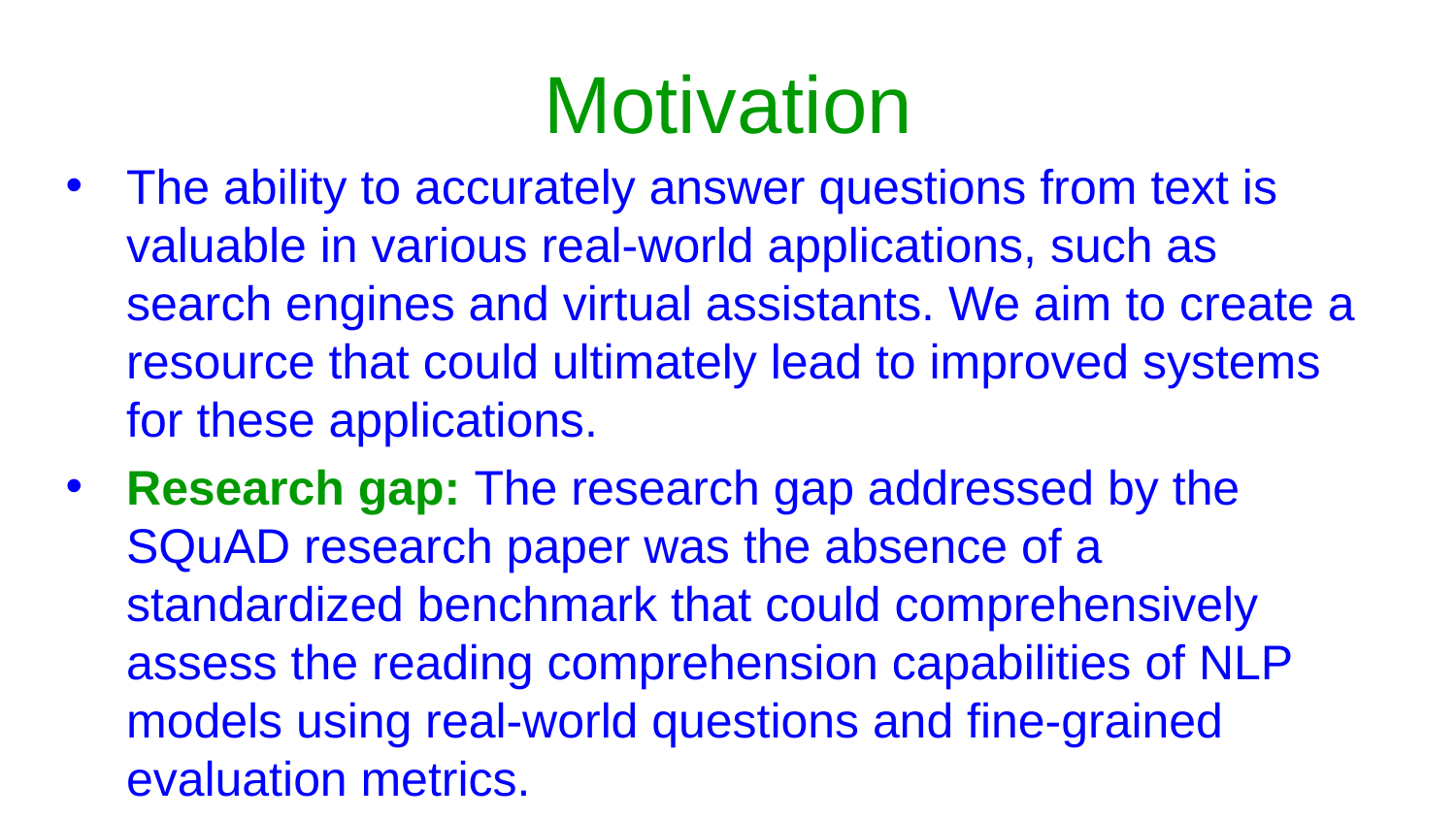

# Motivation
The ability to accurately answer questions from text is valuable in various real-world applications, such as search engines and virtual assistants. We aim to create a resource that could ultimately lead to improved systems for these applications.
Research gap: The research gap addressed by the SQuAD research paper was the absence of a standardized benchmark that could comprehensively assess the reading comprehension capabilities of NLP models using real-world questions and fine-grained evaluation metrics.